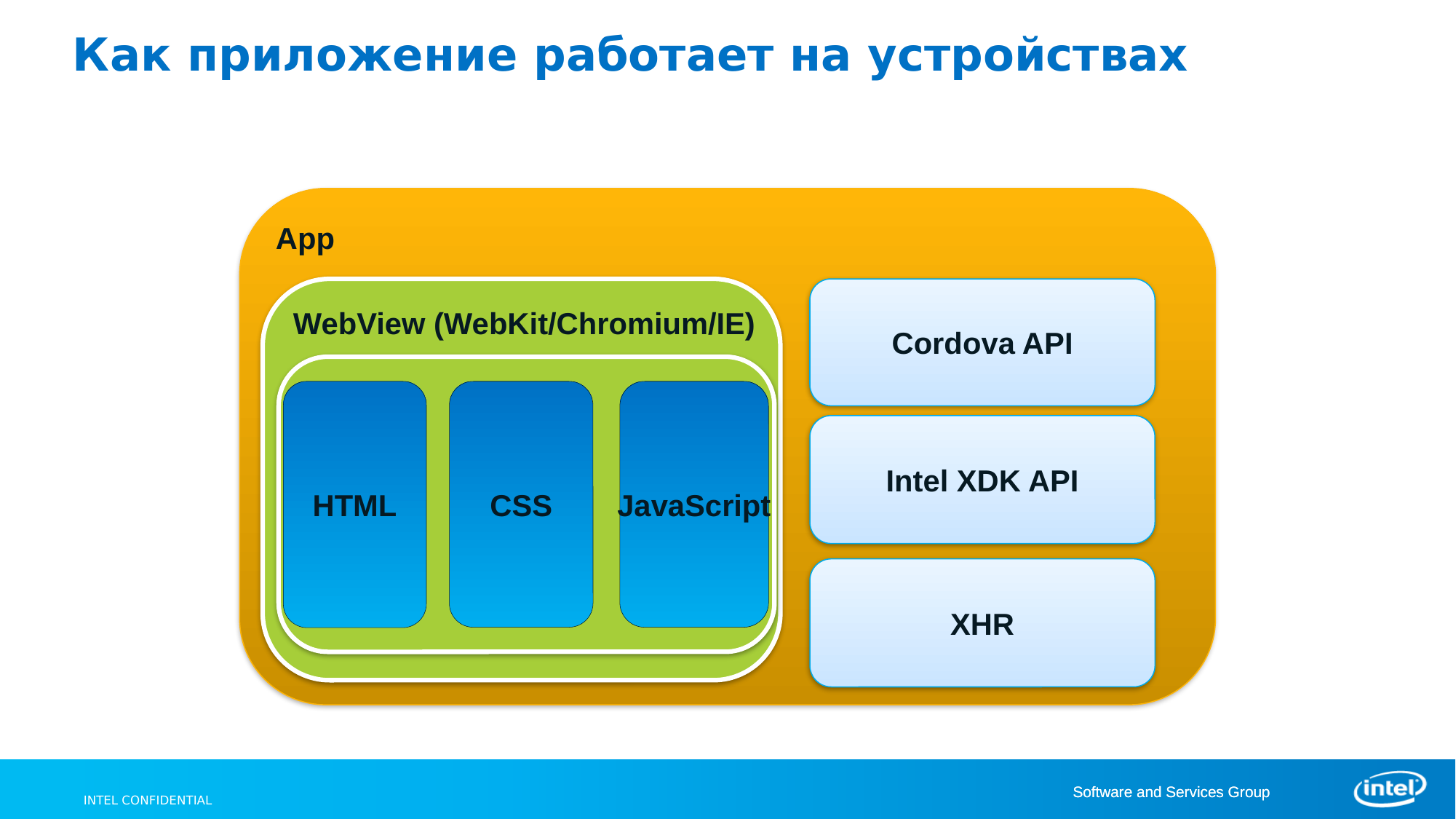

# Как приложение работает на устройствах

App
WebView (WebKit/Chromium/IE)
Cordova API

HTML
CSS
JavaScript
Intel XDK API
XHR